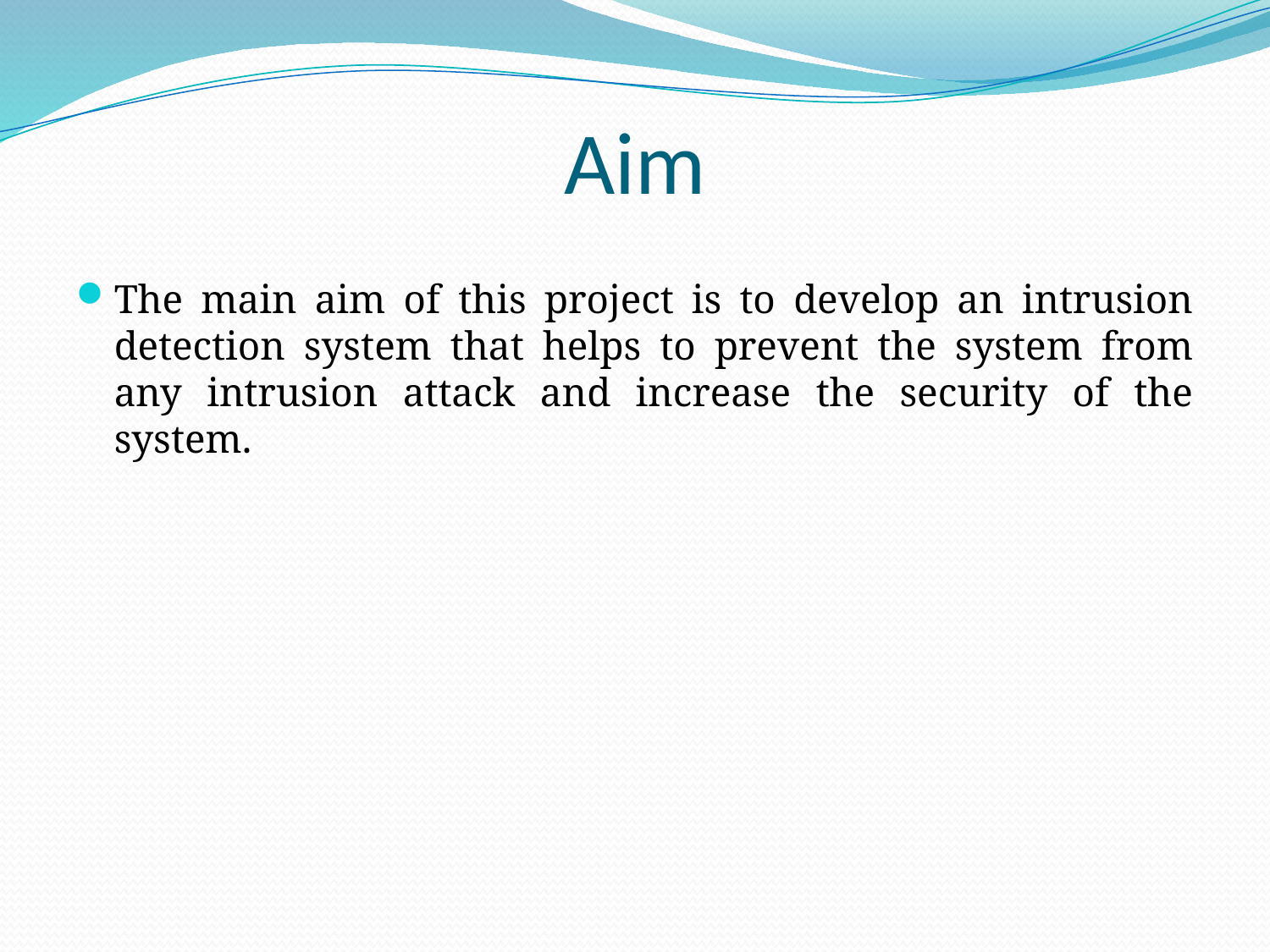

Aim
The main aim of this project is to develop an intrusion detection system that helps to prevent the system from any intrusion attack and increase the security of the system.